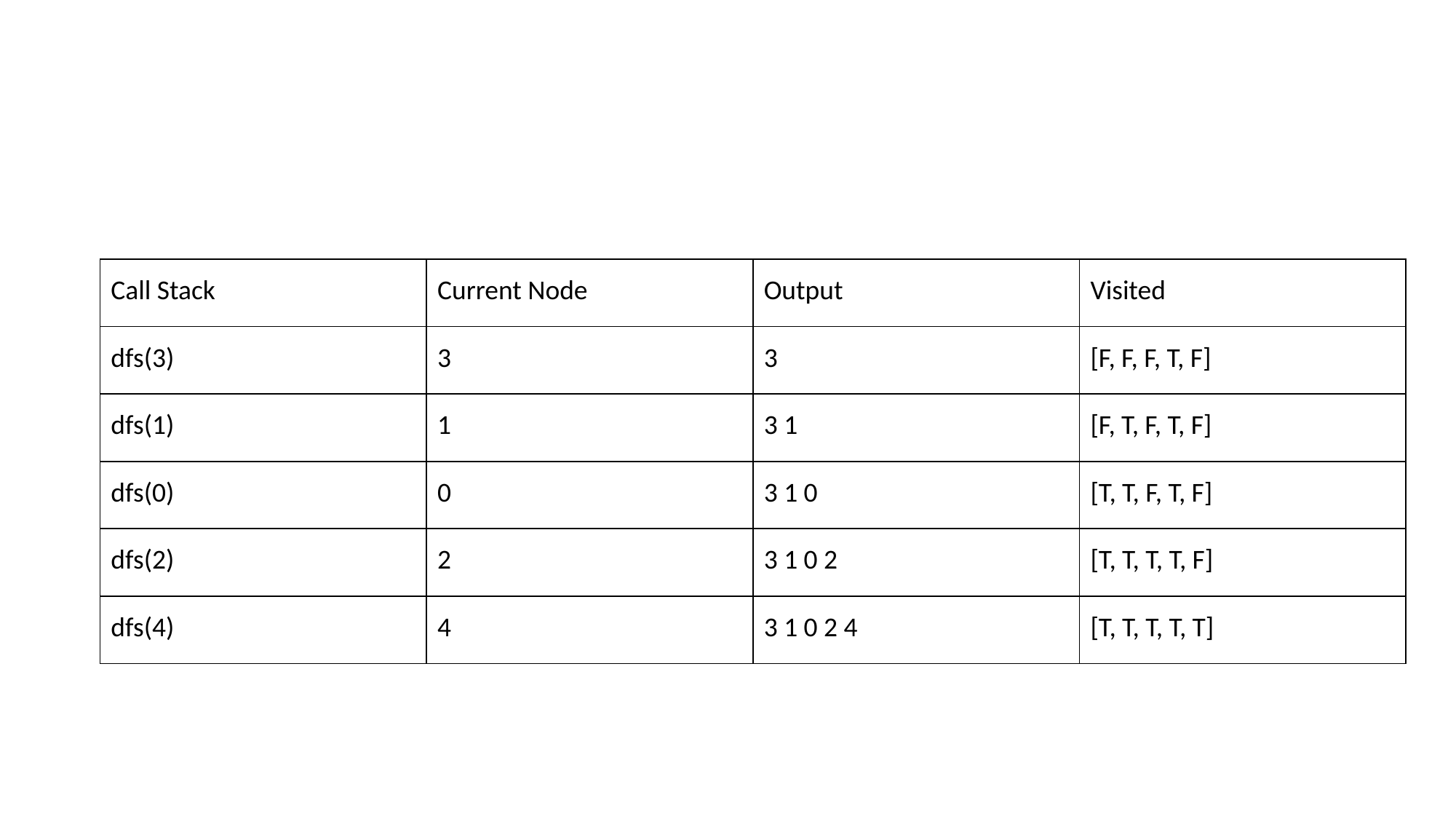

| Call Stack | Current Node | Output | Visited |
| --- | --- | --- | --- |
| dfs(3) | 3 | 3 | [F, F, F, T, F] |
| dfs(1) | 1 | 3 1 | [F, T, F, T, F] |
| dfs(0) | 0 | 3 1 0 | [T, T, F, T, F] |
| dfs(2) | 2 | 3 1 0 2 | [T, T, T, T, F] |
| dfs(4) | 4 | 3 1 0 2 4 | [T, T, T, T, T] |